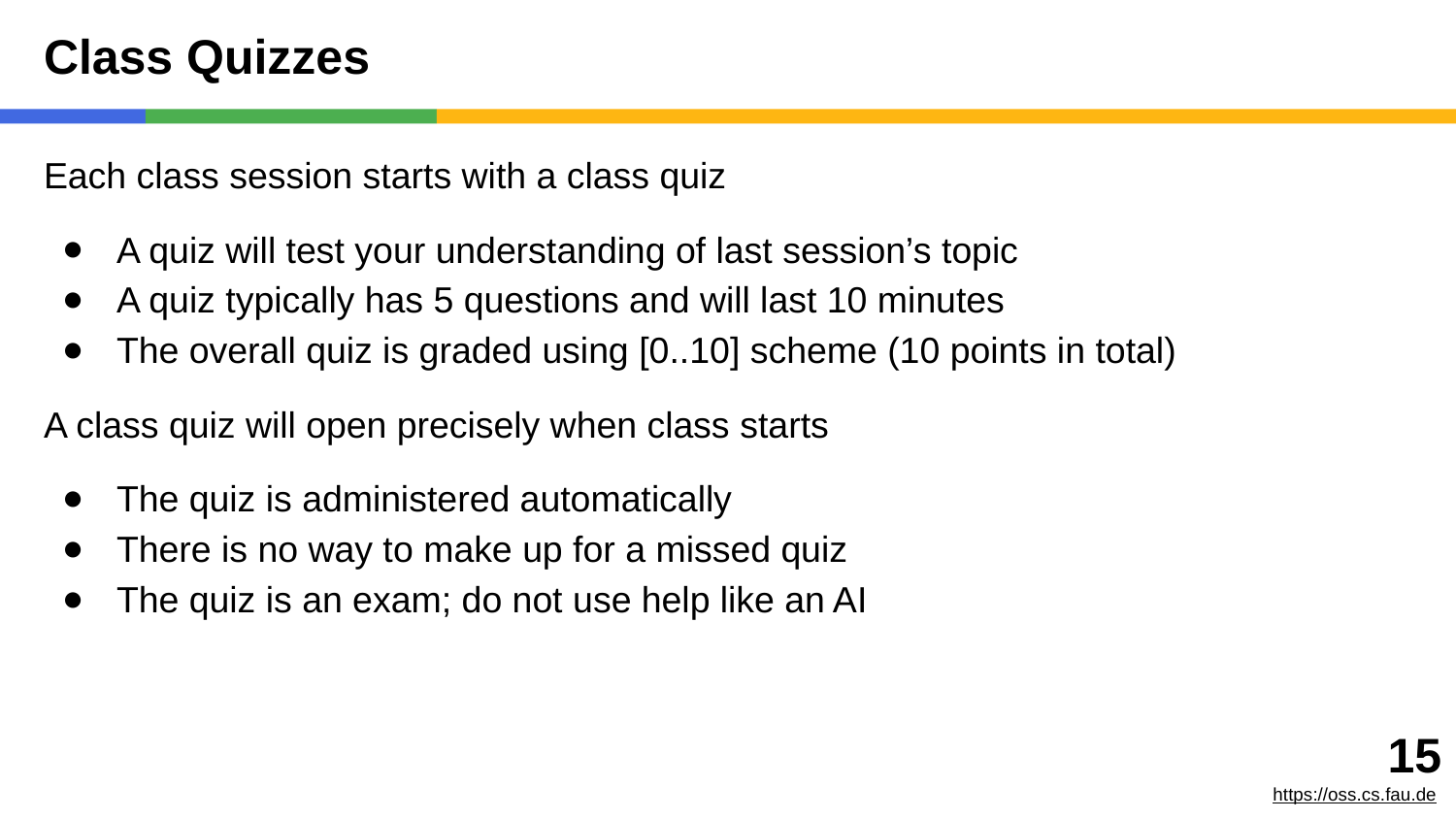

# Class Quizzes
Each class session starts with a class quiz
A quiz will test your understanding of last session’s topic
A quiz typically has 5 questions and will last 10 minutes
The overall quiz is graded using [0..10] scheme (10 points in total)
A class quiz will open precisely when class starts
The quiz is administered automatically
There is no way to make up for a missed quiz
The quiz is an exam; do not use help like an AI

15
https://oss.cs.fau.de